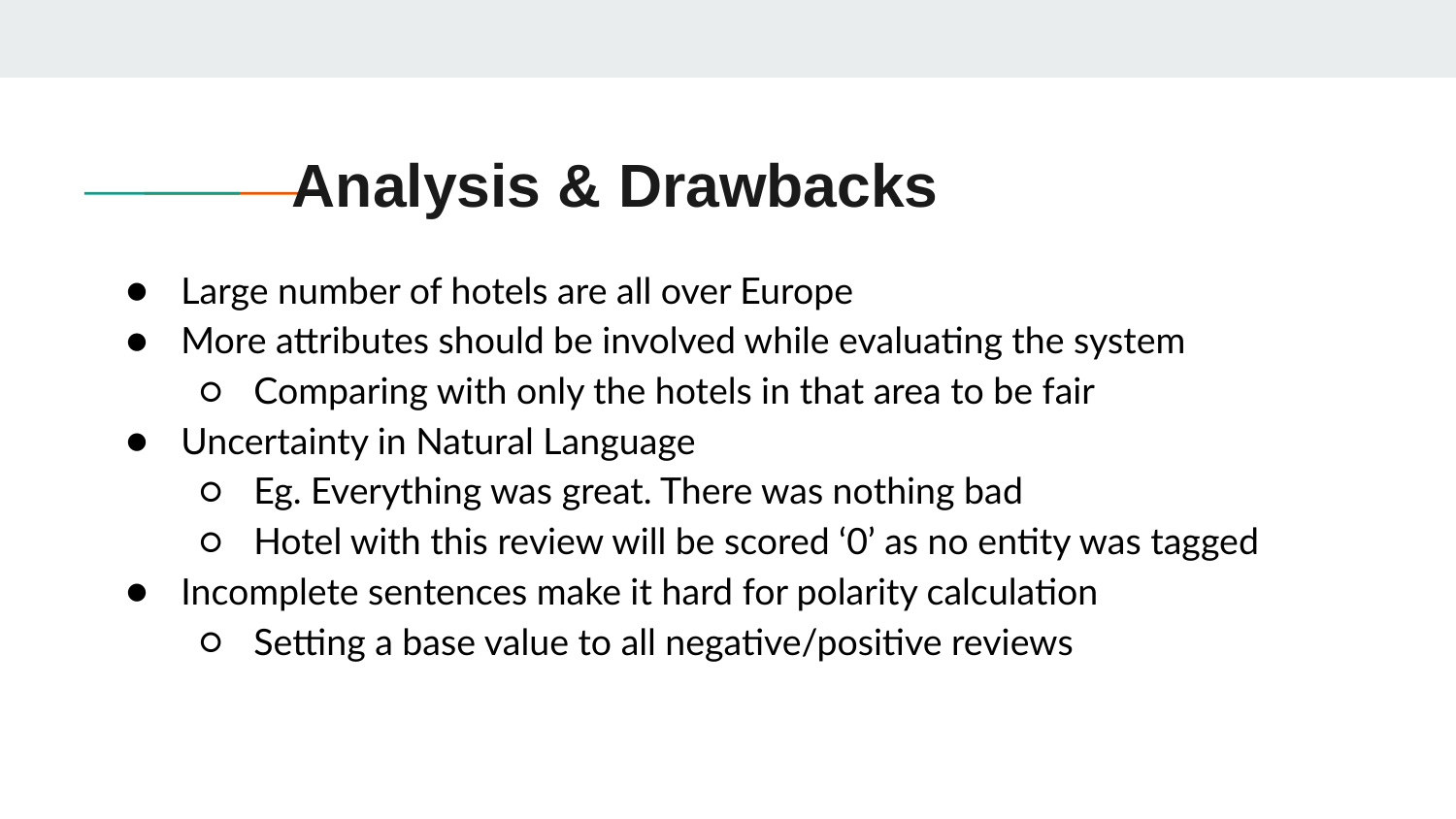

# Analysis & Drawbacks
Large number of hotels are all over Europe
More attributes should be involved while evaluating the system
Comparing with only the hotels in that area to be fair
Uncertainty in Natural Language
Eg. Everything was great. There was nothing bad
Hotel with this review will be scored ‘0’ as no entity was tagged
Incomplete sentences make it hard for polarity calculation
Setting a base value to all negative/positive reviews